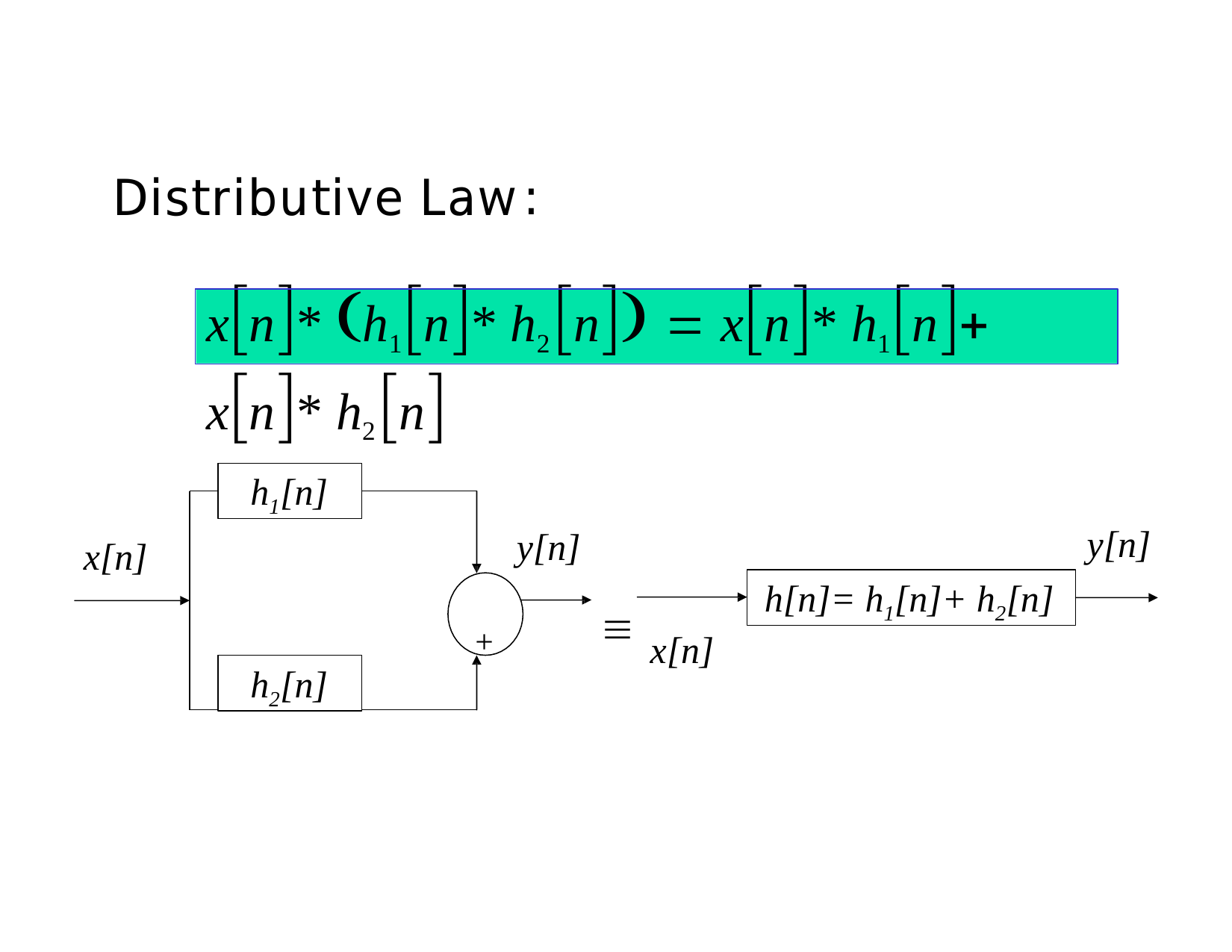

# Distributive Law:
x[n]* (h1[n]* h2[n]) = x[n]* h1[n]+ x[n]* h2[n]

h1[n]

y[n]
+	≡	x[n]
y[n]
x[n]
h[n]= h1[n]+ h2[n]

h2[n]

Dr. B. S. Daga  Fr.CRCE, Mumbai